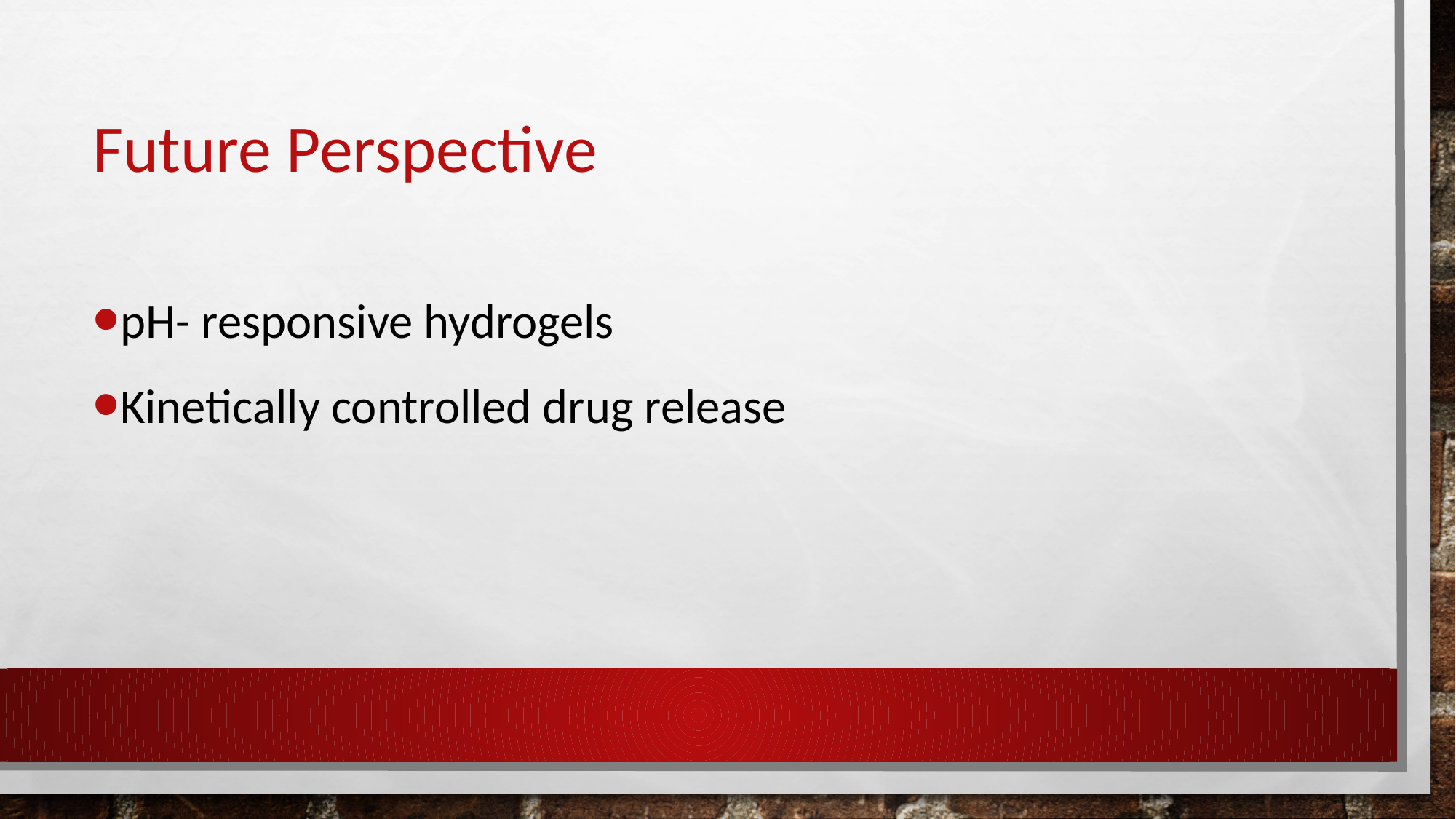

# Future Perspective
pH- responsive hydrogels
Kinetically controlled drug release